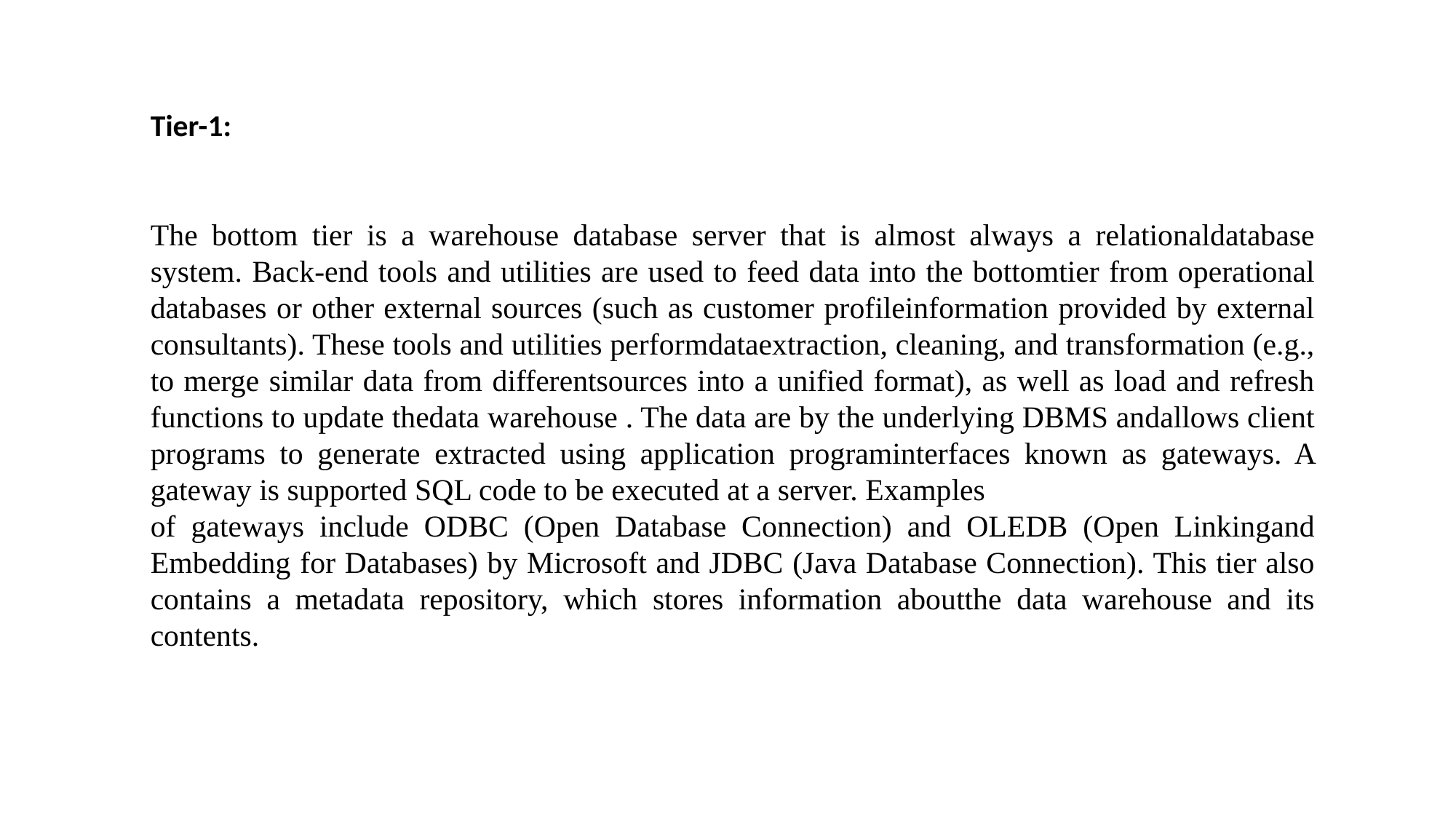

Tier-1:

The bottom tier is a warehouse database server that is almost always a relationaldatabase system. Back-end tools and utilities are used to feed data into the bottomtier from operational databases or other external sources (such as customer profileinformation provided by external consultants). These tools and utilities performdataextraction, cleaning, and transformation (e.g., to merge similar data from differentsources into a unified format), as well as load and refresh functions to update thedata warehouse . The data are by the underlying DBMS andallows client programs to generate extracted using application programinterfaces known as gateways. A gateway is supported SQL code to be executed at a server. Examples
of gateways include ODBC (Open Database Connection) and OLEDB (Open Linkingand Embedding for Databases) by Microsoft and JDBC (Java Database Connection). This tier also contains a metadata repository, which stores information aboutthe data warehouse and its contents.